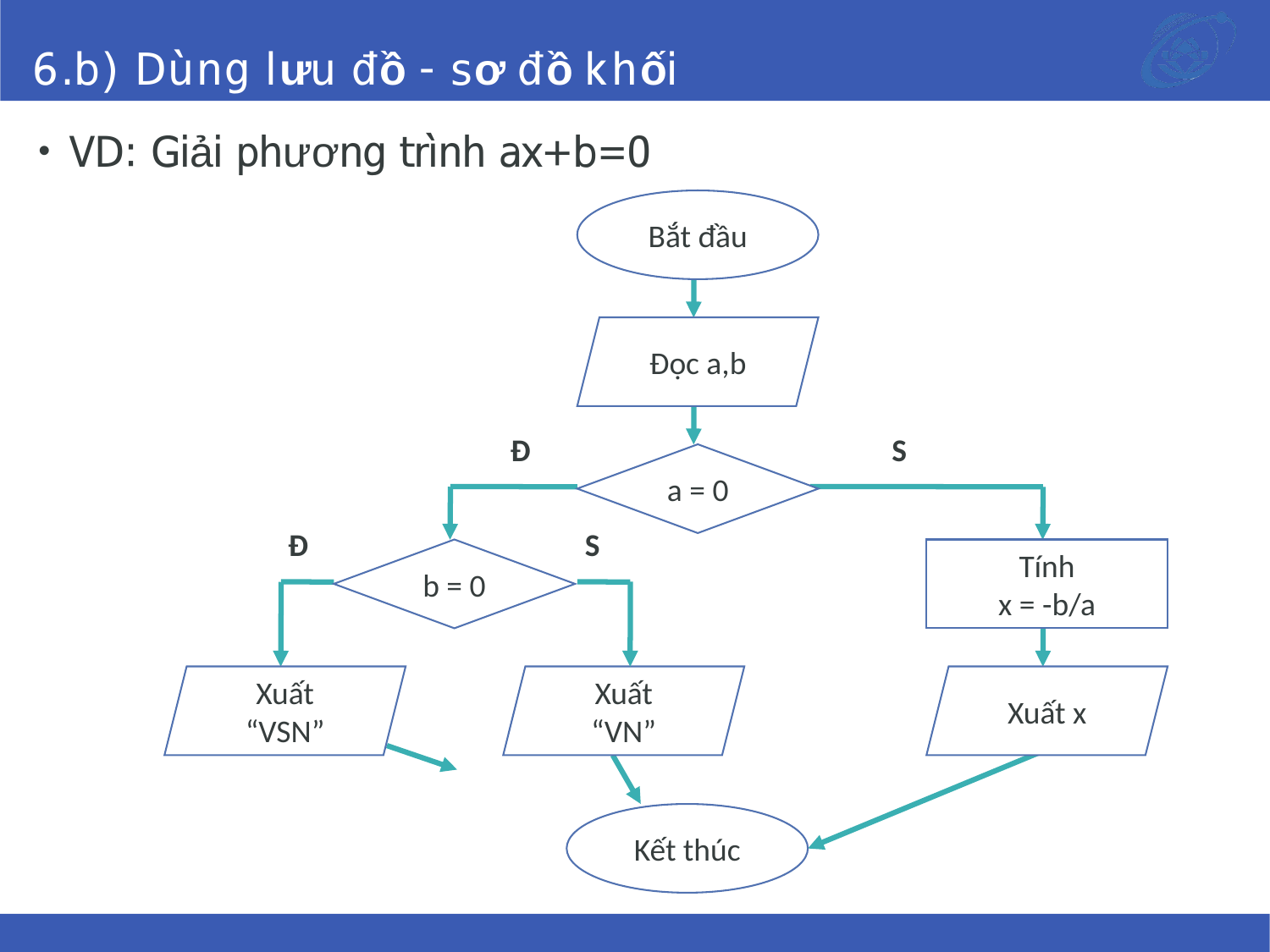

# 6.b) Dùng lưu đồ - sơ đồ khối
VD: Giải phương trình ax+b=0

Bắt đầu

Đọc a,b

Đ
S

a = 0

Đ
S

Tính
x = -b/a

b = 0

Xuất
“VSN”

Xuất
“VN”

Xuất x

Kết thúc
16